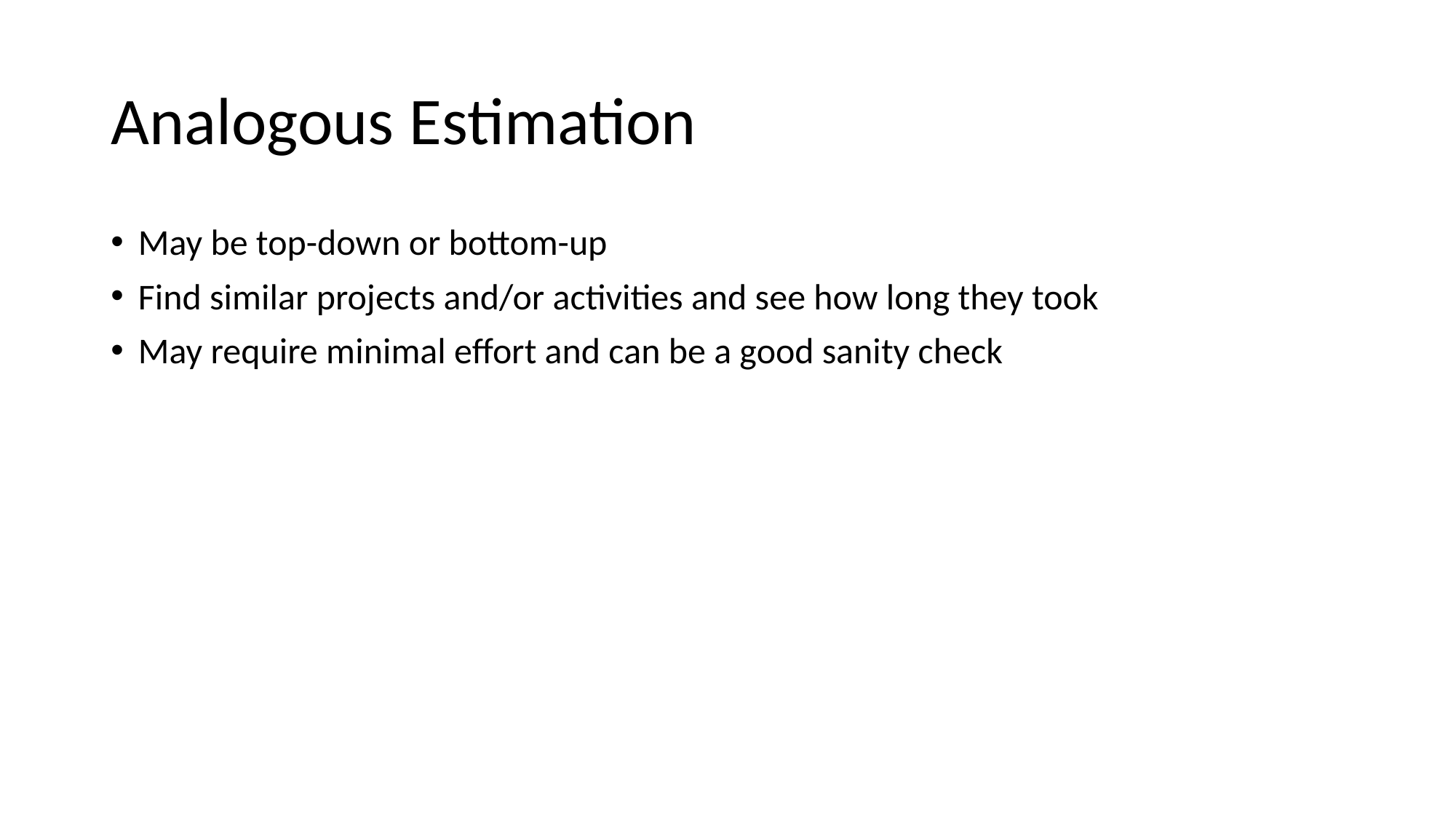

# Analogous Estimation
May be top-down or bottom-up
Find similar projects and/or activities and see how long they took
May require minimal effort and can be a good sanity check